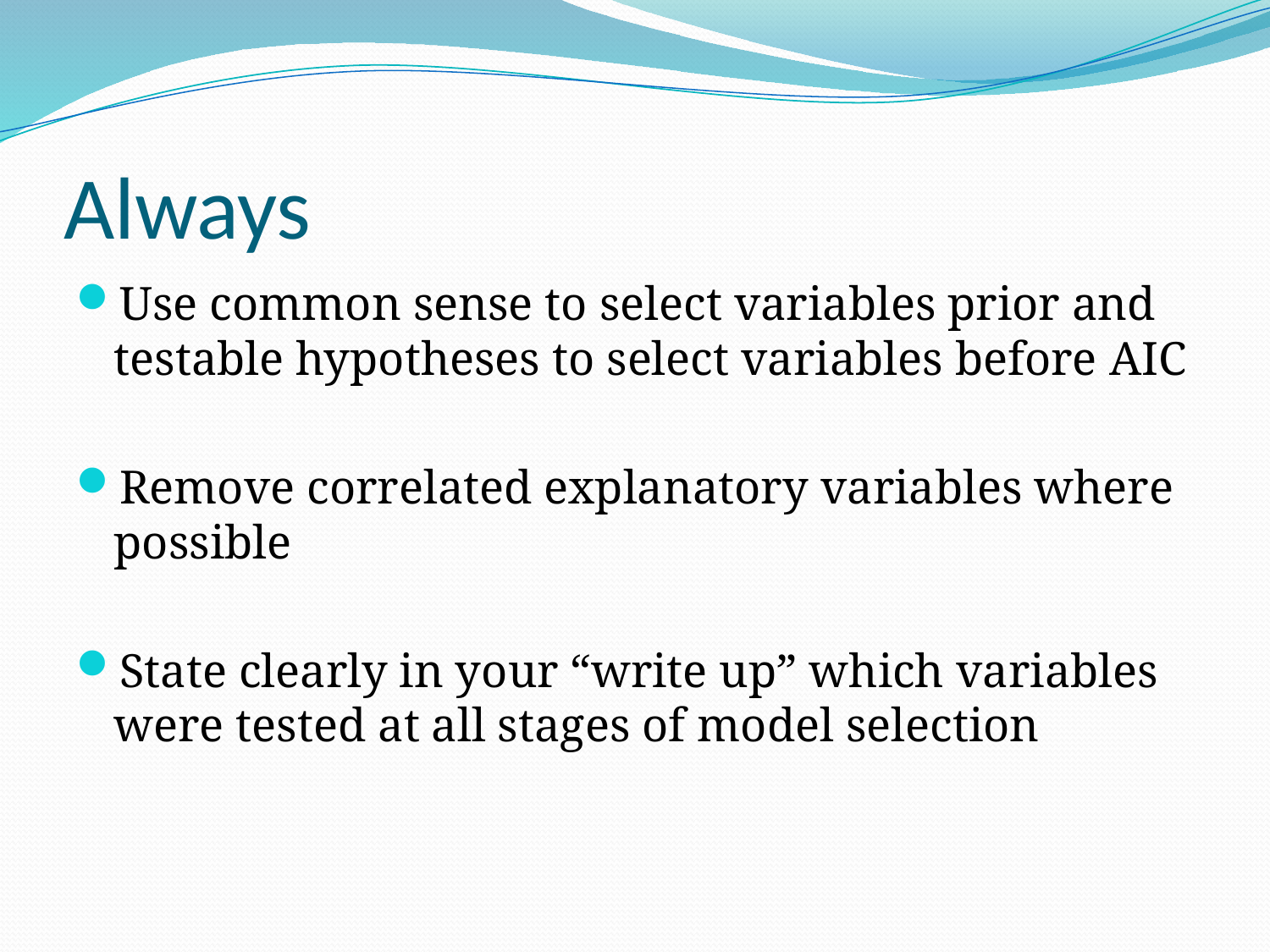

# Always
Use common sense to select variables prior and testable hypotheses to select variables before AIC

Remove correlated explanatory variables where possible

State clearly in your “write up” which variables were tested at all stages of model selection